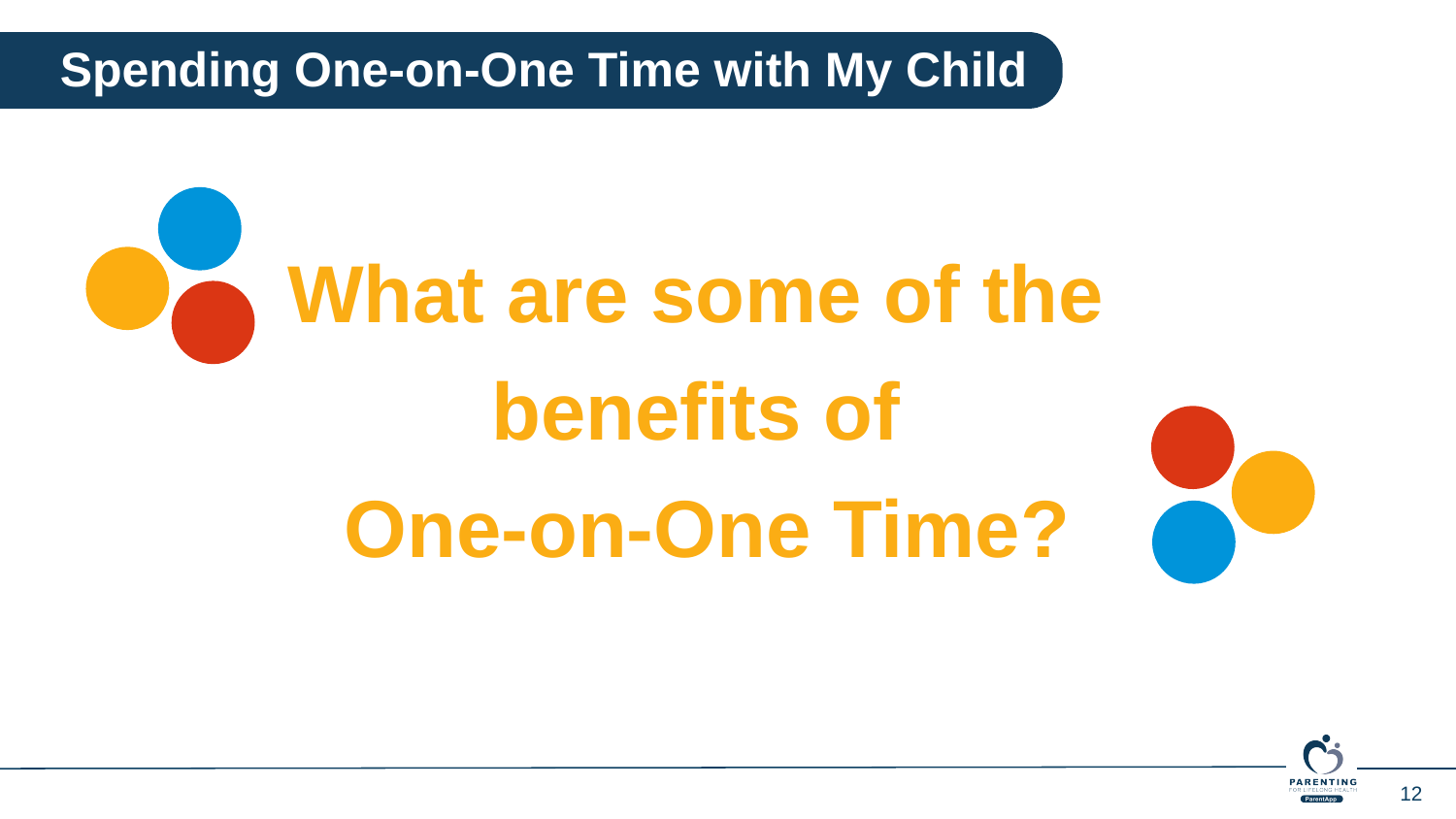

Spending One-on-One Time with My Child

What are some of the
benefits of
One-on-One Time?